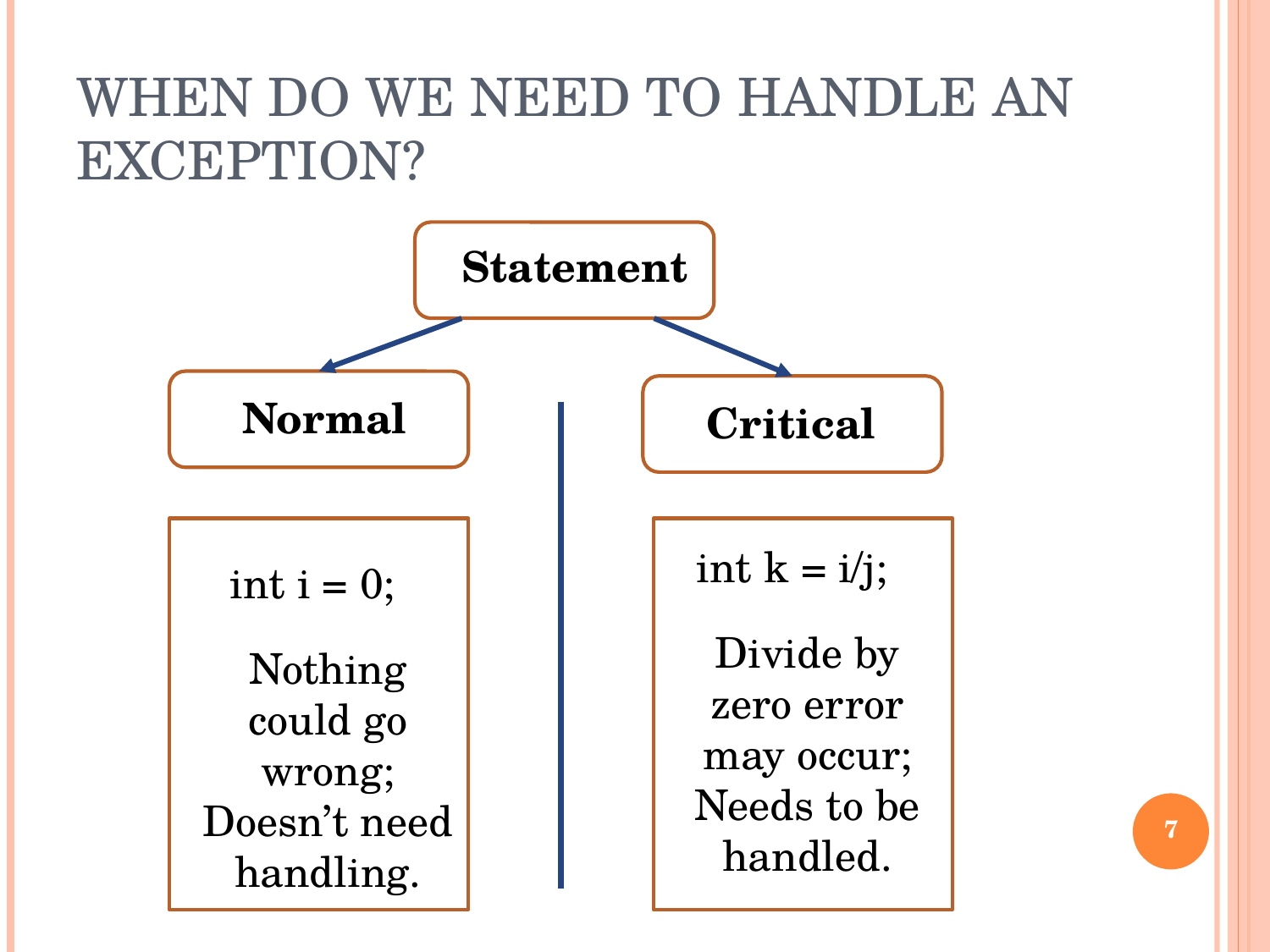

# When do we need to handle an exception?

Statement

Normal
Critical

int k = i/j;
int i = 0;
Divide by zero error may occur;
Needs to be handled.
Nothing could go wrong; Doesn’t need handling.
7